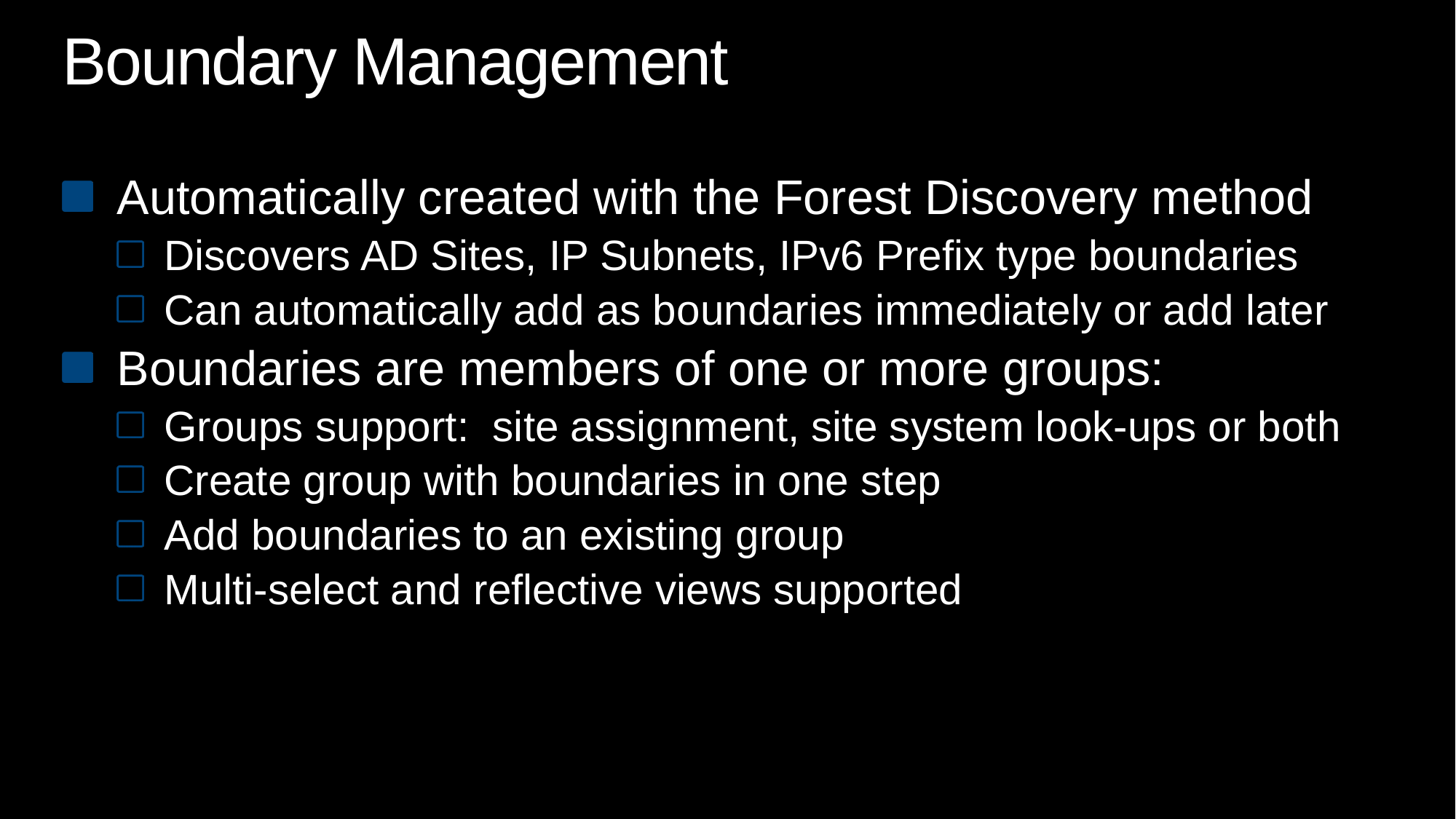

# Boundary Management
Automatically created with the Forest Discovery method
Discovers AD Sites, IP Subnets, IPv6 Prefix type boundaries
Can automatically add as boundaries immediately or add later
Boundaries are members of one or more groups:
Groups support:  site assignment, site system look-ups or both
Create group with boundaries in one step
Add boundaries to an existing group
Multi-select and reflective views supported